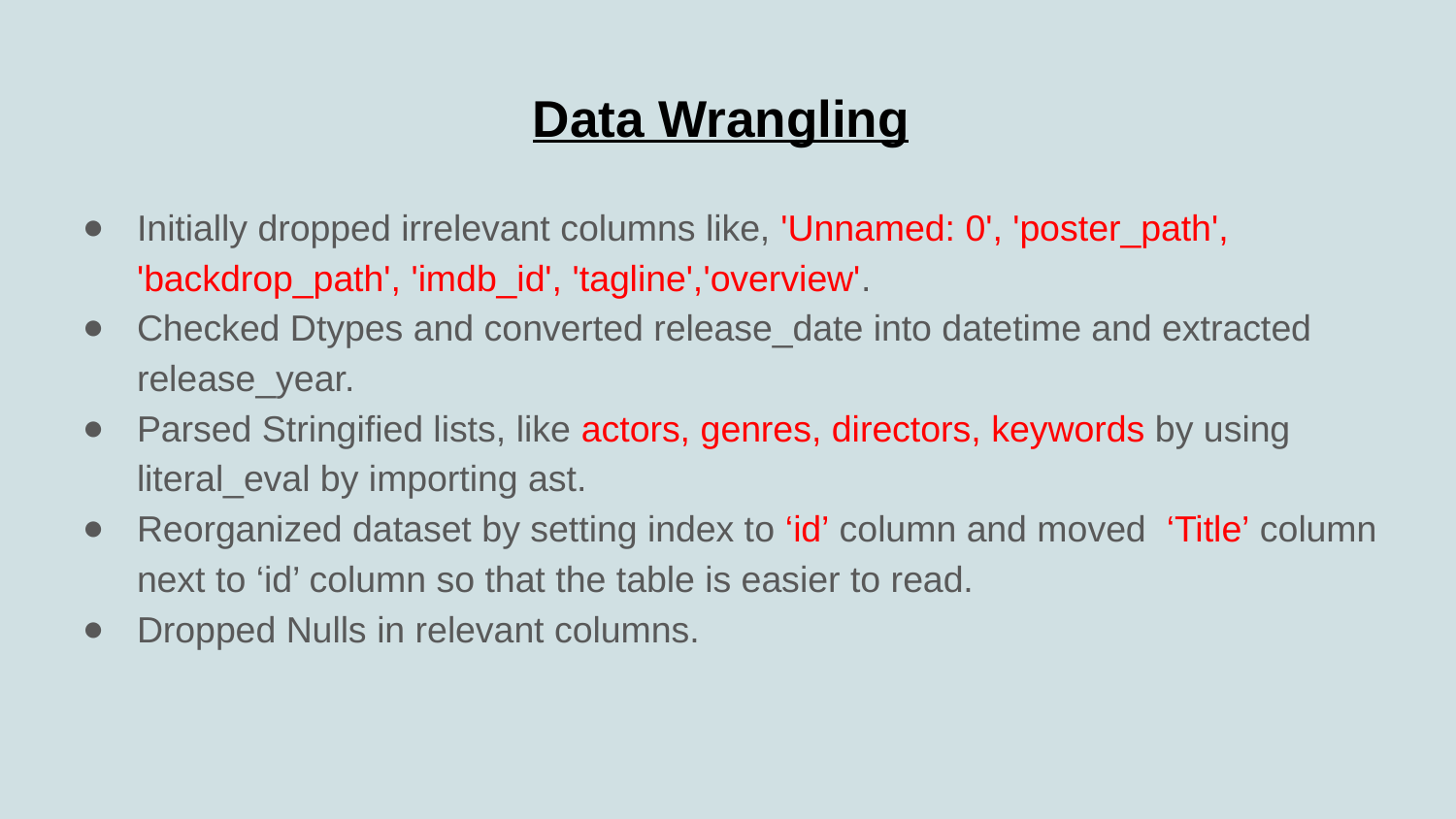

# Data Wrangling
Initially dropped irrelevant columns like, 'Unnamed: 0', 'poster_path', 'backdrop_path', 'imdb_id', 'tagline','overview'.
Checked Dtypes and converted release_date into datetime and extracted release_year.
Parsed Stringified lists, like actors, genres, directors, keywords by using literal_eval by importing ast.
Reorganized dataset by setting index to ‘id’ column and moved  ‘Title’ column next to ‘id’ column so that the table is easier to read.
Dropped Nulls in relevant columns.